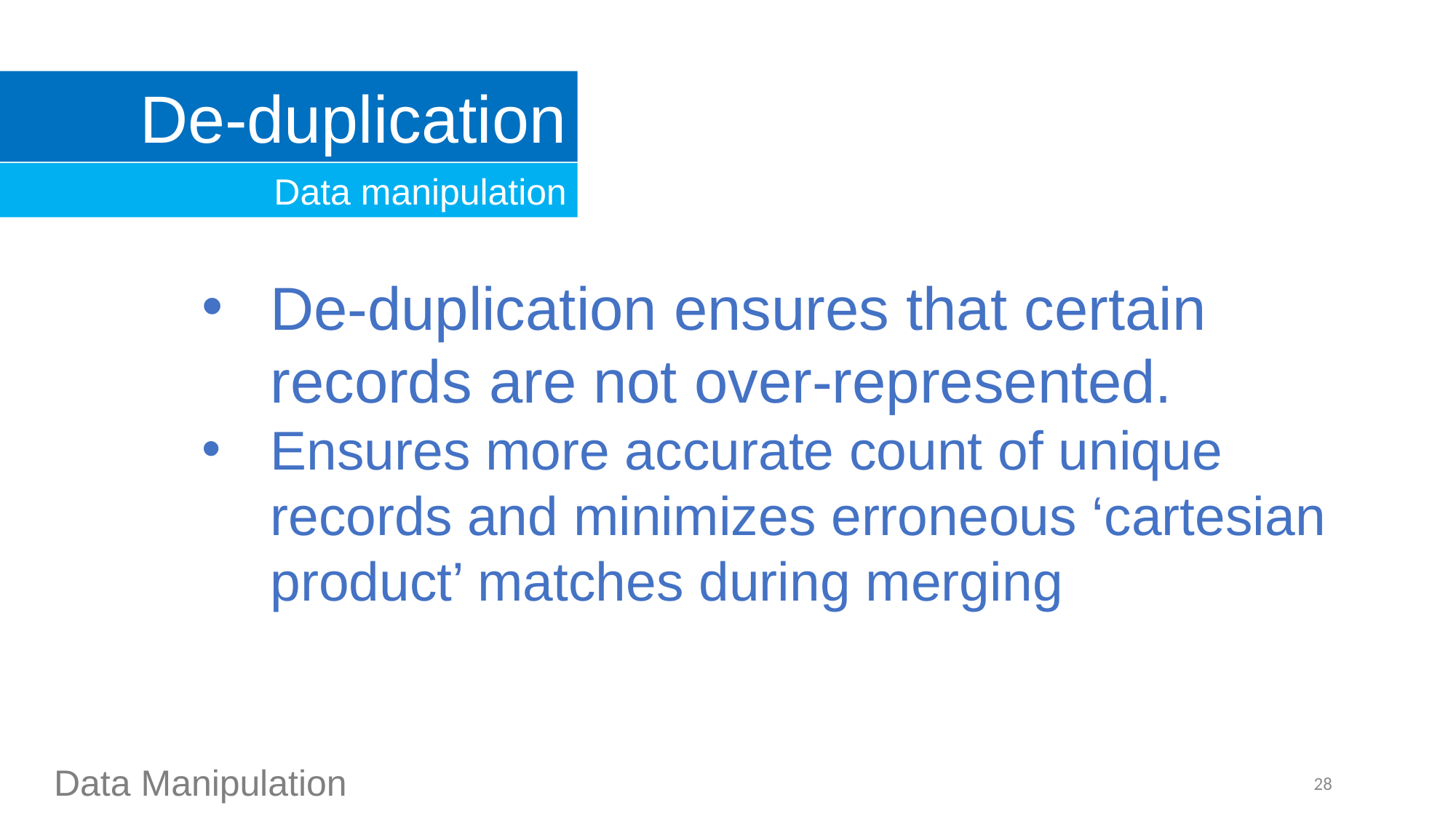

De-duplication
Data manipulation
De-duplication ensures that certain records are not over-represented.
Ensures more accurate count of unique records and minimizes erroneous ‘cartesian product’ matches during merging
Data Manipulation
28